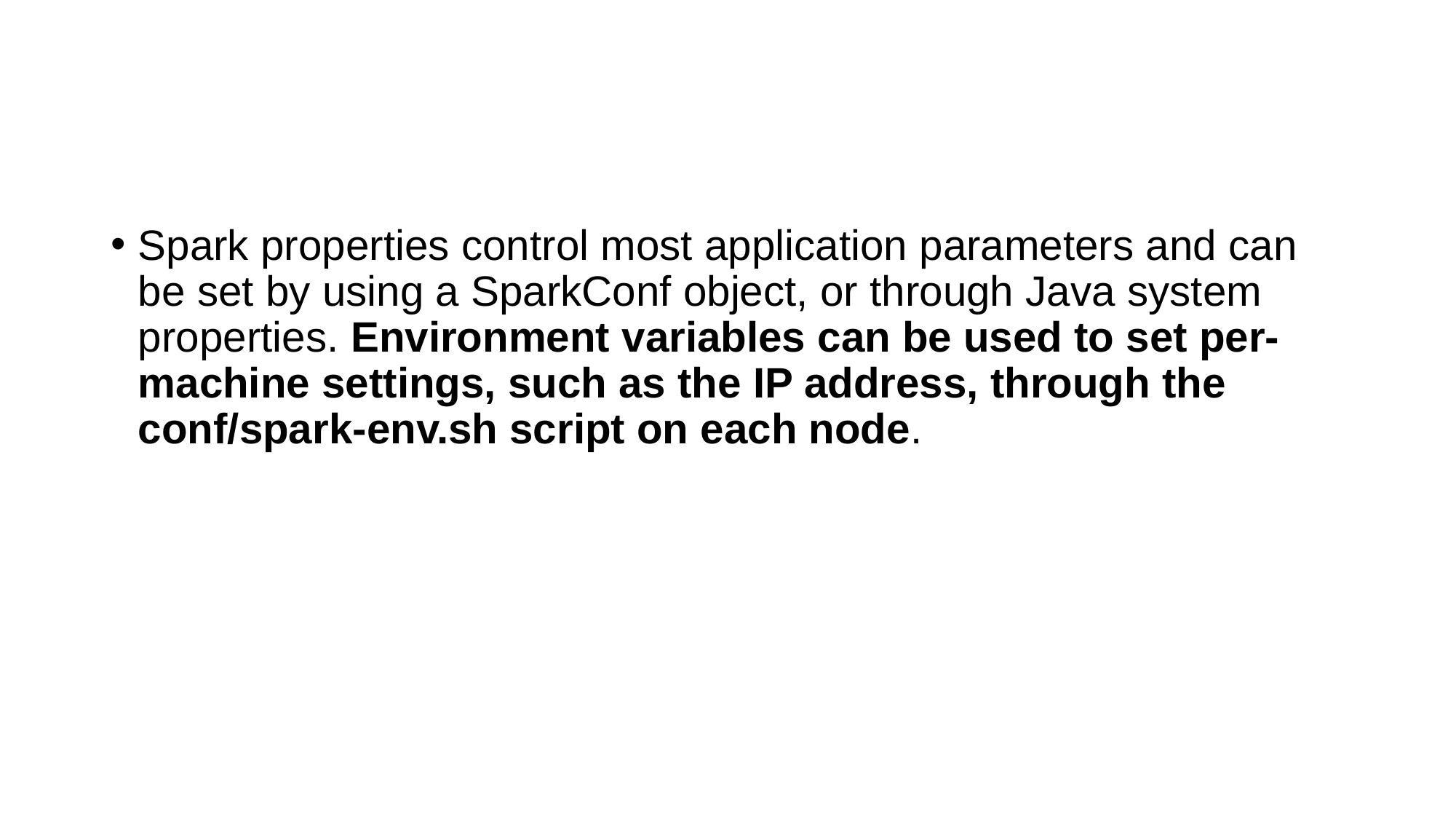

#
Spark properties control most application parameters and can be set by using a SparkConf object, or through Java system properties. Environment variables can be used to set per-machine settings, such as the IP address, through the conf/spark-env.sh script on each node.